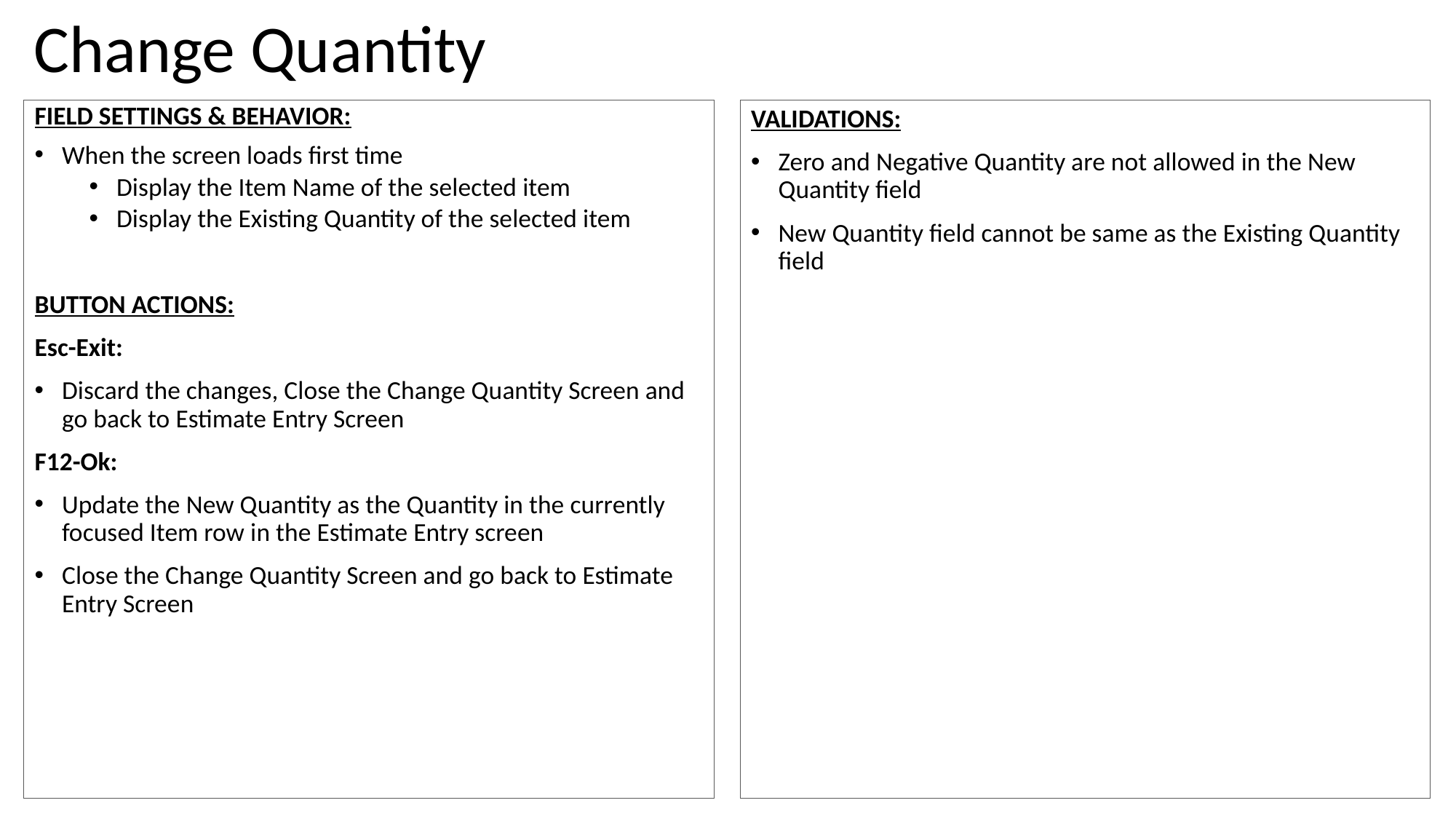

# Change Quantity
VALIDATIONS:
Zero and Negative Quantity are not allowed in the New Quantity field
New Quantity field cannot be same as the Existing Quantity field

FIELD SETTINGS & BEHAVIOR:
When the screen loads first time
Display the Item Name of the selected item
Display the Existing Quantity of the selected item

BUTTON ACTIONS:
Esc-Exit:
Discard the changes, Close the Change Quantity Screen and go back to Estimate Entry Screen
F12-Ok:
Update the New Quantity as the Quantity in the currently focused Item row in the Estimate Entry screen
Close the Change Quantity Screen and go back to Estimate Entry Screen